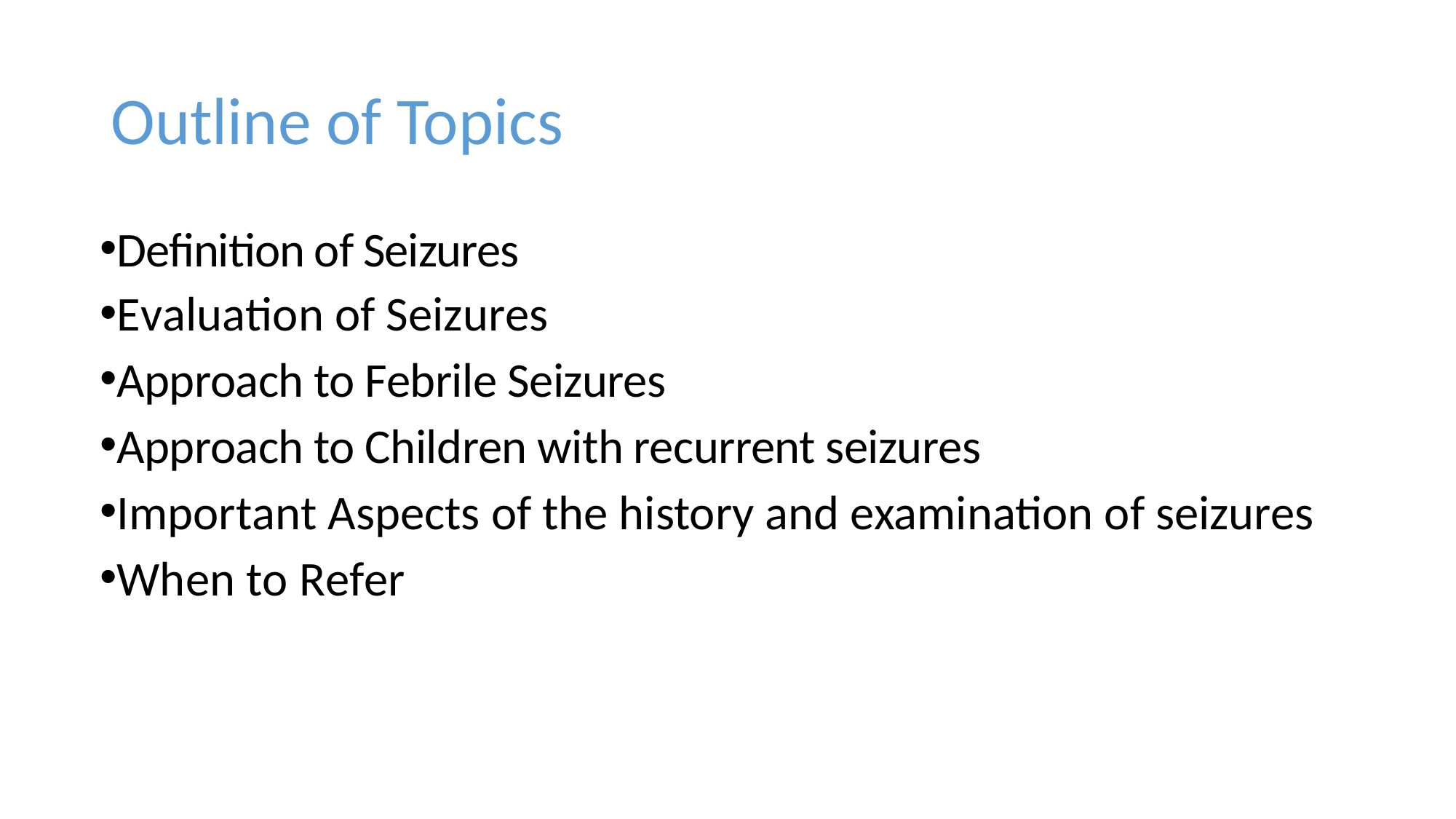

# Outline of Topics
Definition of Seizures
Evaluation of Seizures
Approach to Febrile Seizures
Approach to Children with recurrent seizures
Important Aspects of the history and examination of seizures
When to Refer